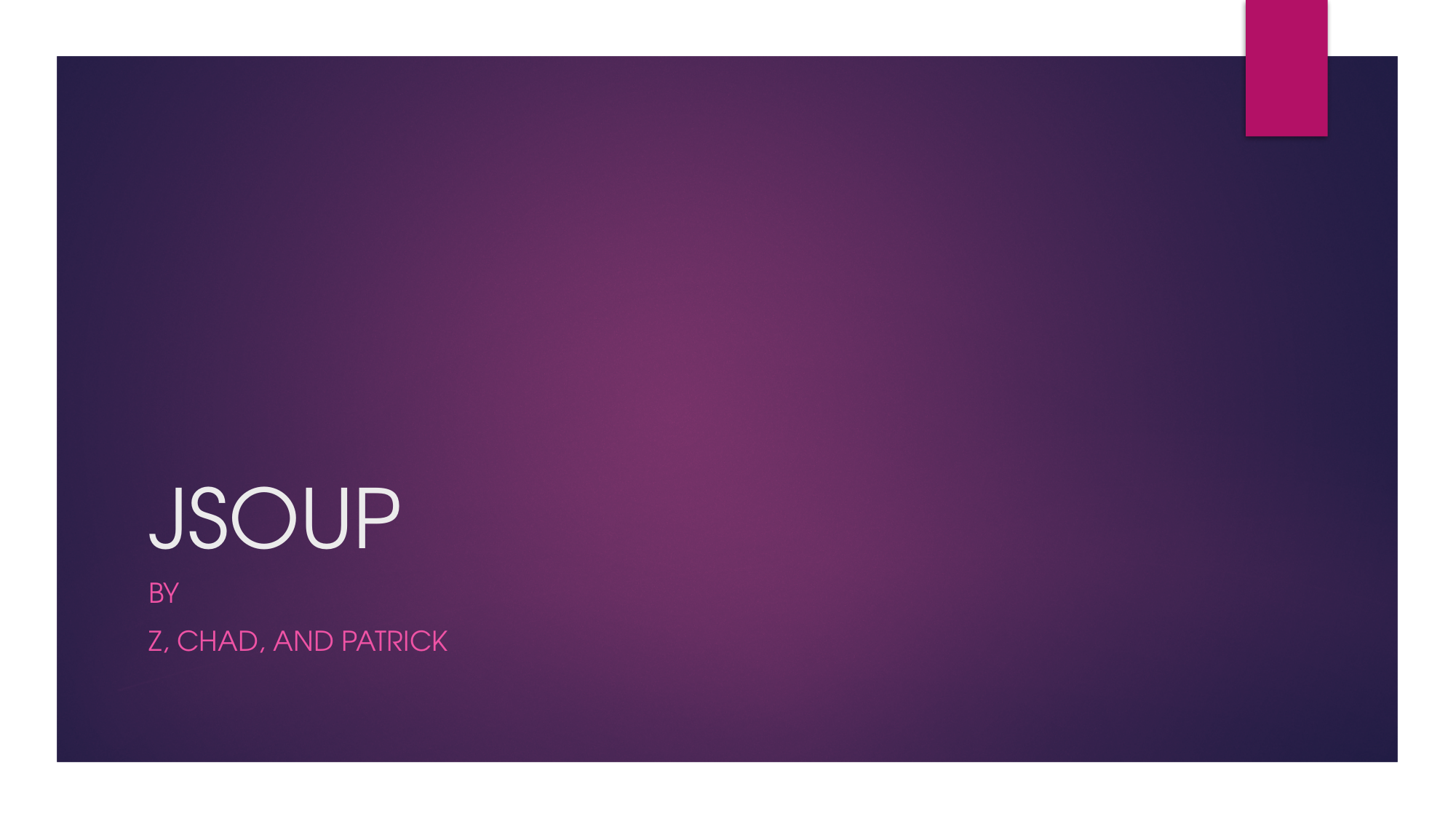

# JSOUP
BY
Z, Chad, and Patrick